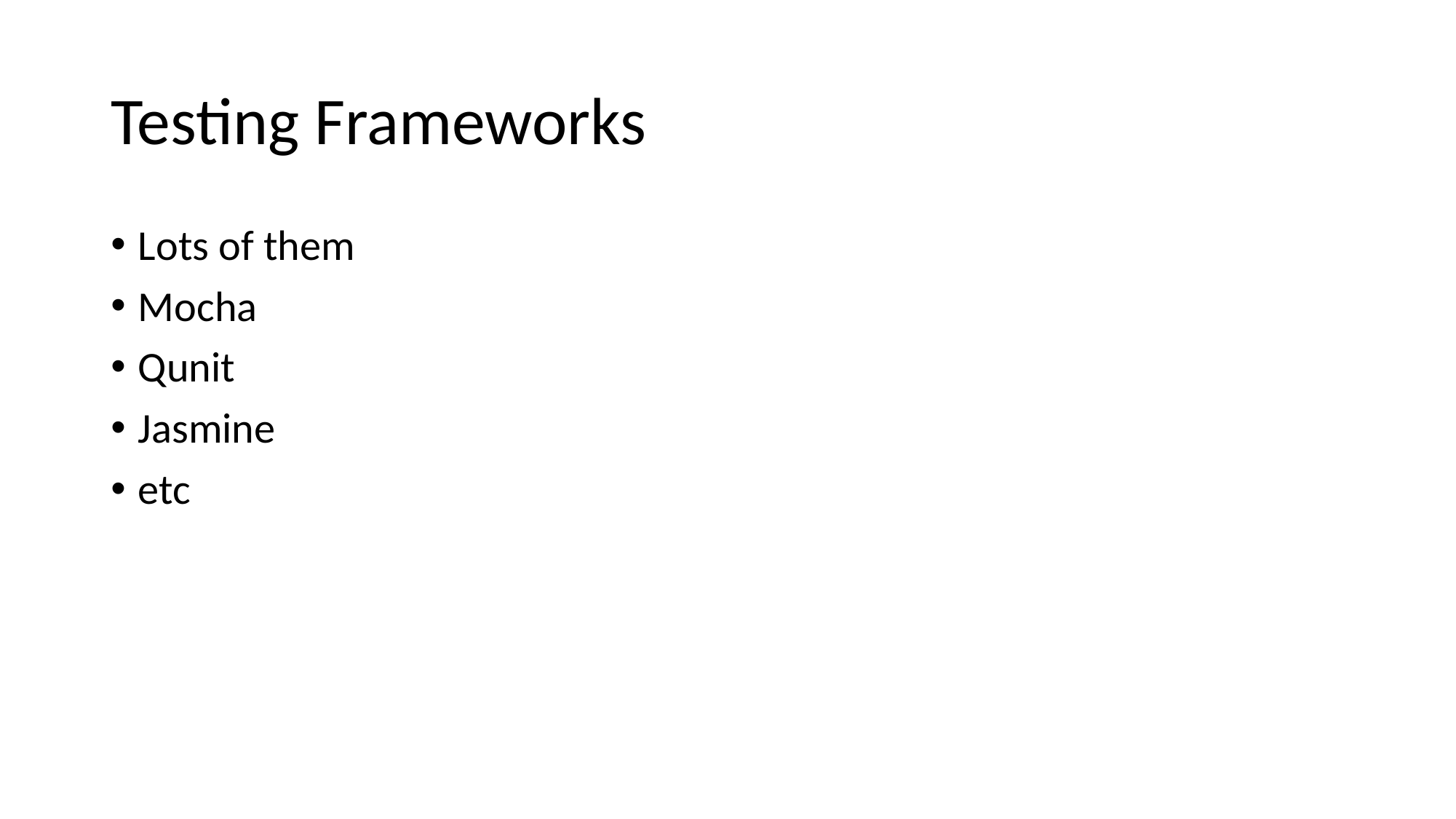

# Testing Frameworks
Lots of them
Mocha
Qunit
Jasmine
etc